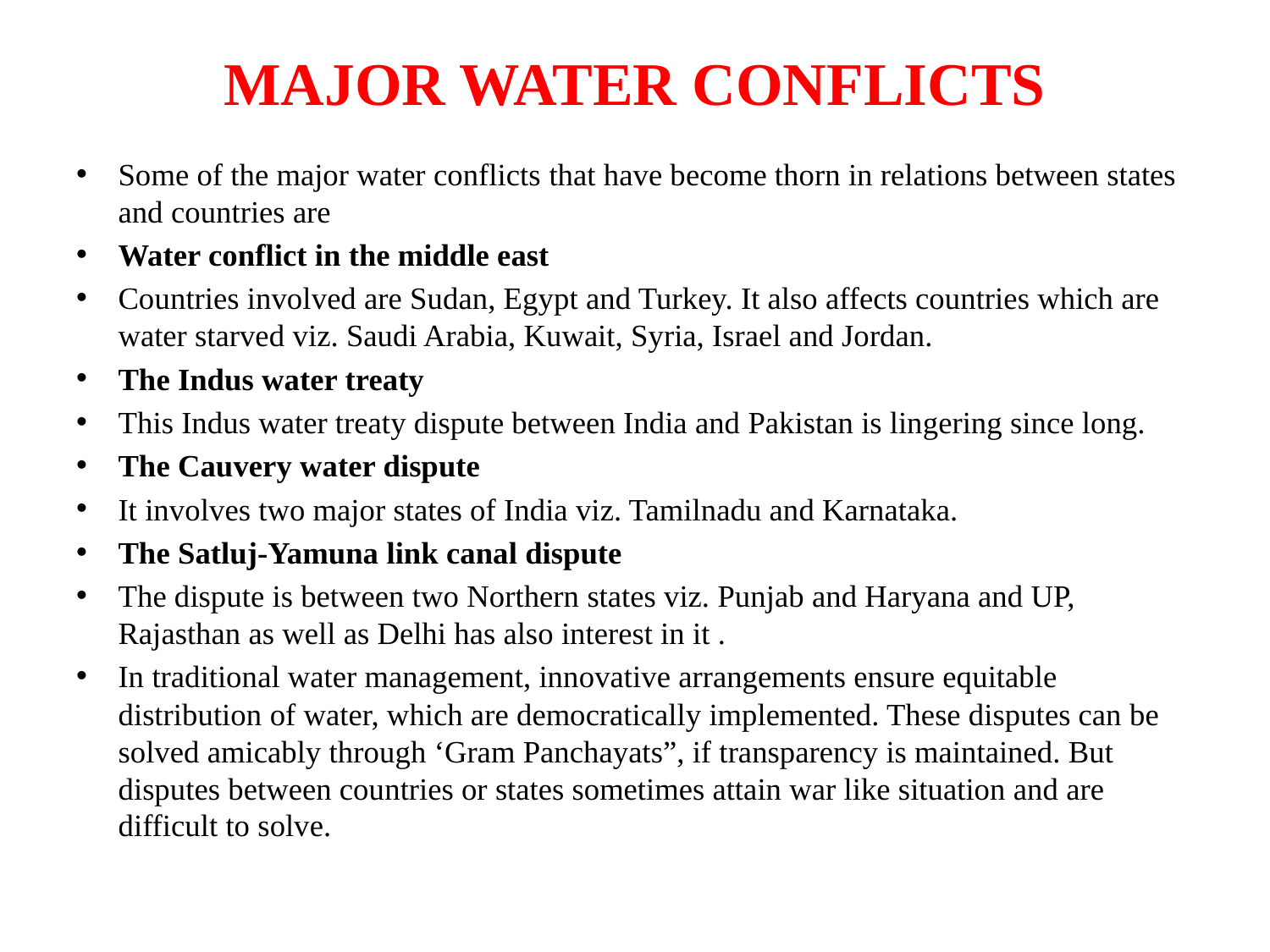

# MAJOR WATER CONFLICTS
Some of the major water conflicts that have become thorn in relations between states and countries are
Water conflict in the middle east
Countries involved are Sudan, Egypt and Turkey. It also affects countries which are water starved viz. Saudi Arabia, Kuwait, Syria, Israel and Jordan.
The Indus water treaty
This Indus water treaty dispute between India and Pakistan is lingering since long.
The Cauvery water dispute
It involves two major states of India viz. Tamilnadu and Karnataka.
The Satluj-Yamuna link canal dispute
The dispute is between two Northern states viz. Punjab and Haryana and UP, Rajasthan as well as Delhi has also interest in it .
In traditional water management, innovative arrangements ensure equitable distribution of water, which are democratically implemented. These disputes can be solved amicably through ‘Gram Panchayats”, if transparency is maintained. But disputes between countries or states sometimes attain war like situation and are difficult to solve.